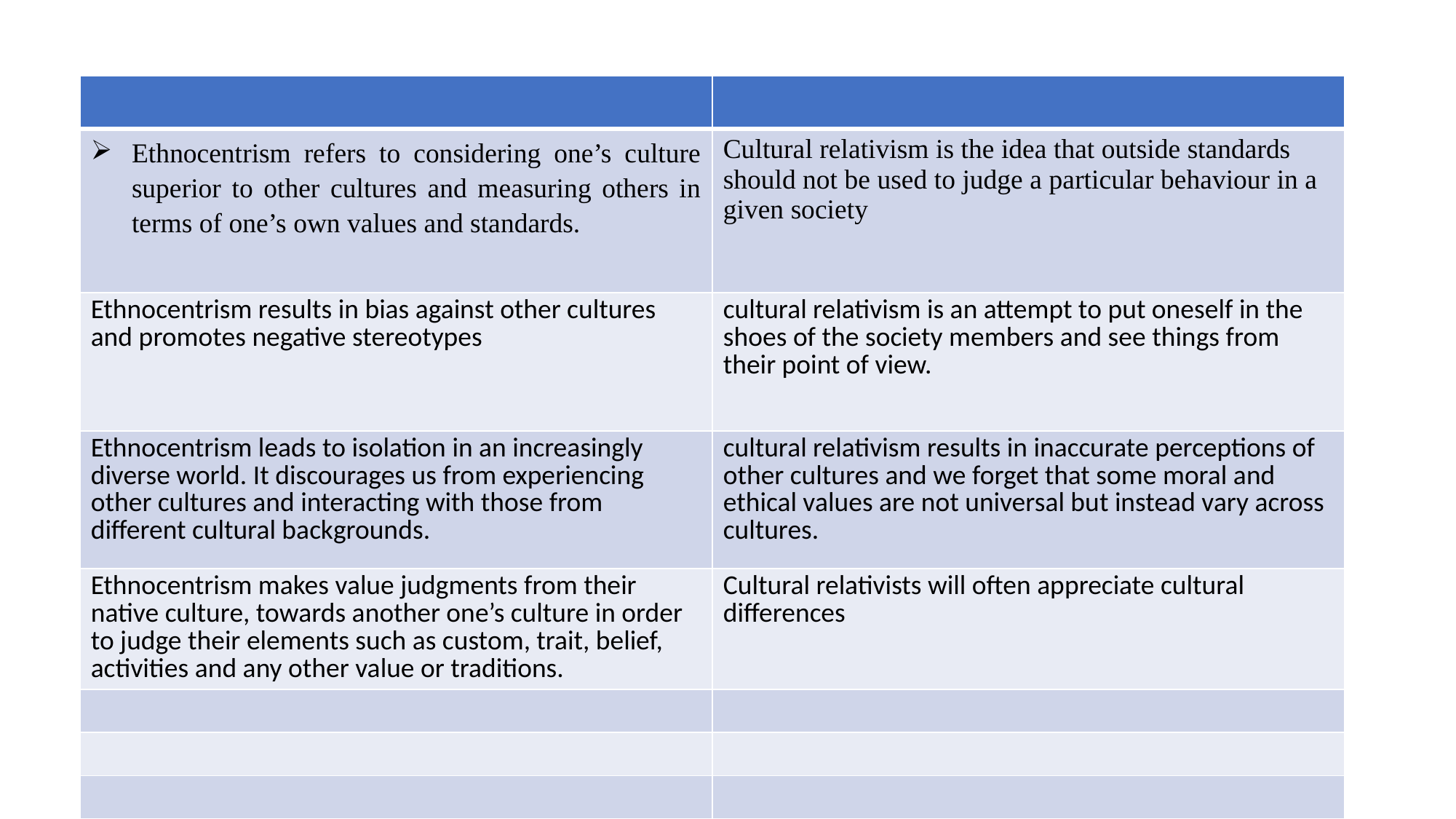

|  |  |
| --- | --- |
| Ethnocentrism refers to considering one’s culture superior to other cultures and measuring others in terms of one’s own values and standards. | Cultural relativism is the idea that outside standards should not be used to judge a particular behaviour in a given society |
| Ethnocentrism results in bias against other cultures and promotes negative stereotypes | cultural relativism is an attempt to put oneself in the shoes of the society members and see things from their point of view. |
| Ethnocentrism leads to isolation in an increasingly diverse world. It discourages us from experiencing other cultures and interacting with those from different cultural backgrounds. | cultural relativism results in inaccurate perceptions of other cultures and we forget that some moral and ethical values are not universal but instead vary across cultures. |
| Ethnocentrism makes value judgments from their native culture, towards another one’s culture in order to judge their elements such as custom, trait, belief, activities and any other value or traditions. | Cultural relativists will often appreciate cultural differences |
|  |  |
|  |  |
|  |  |